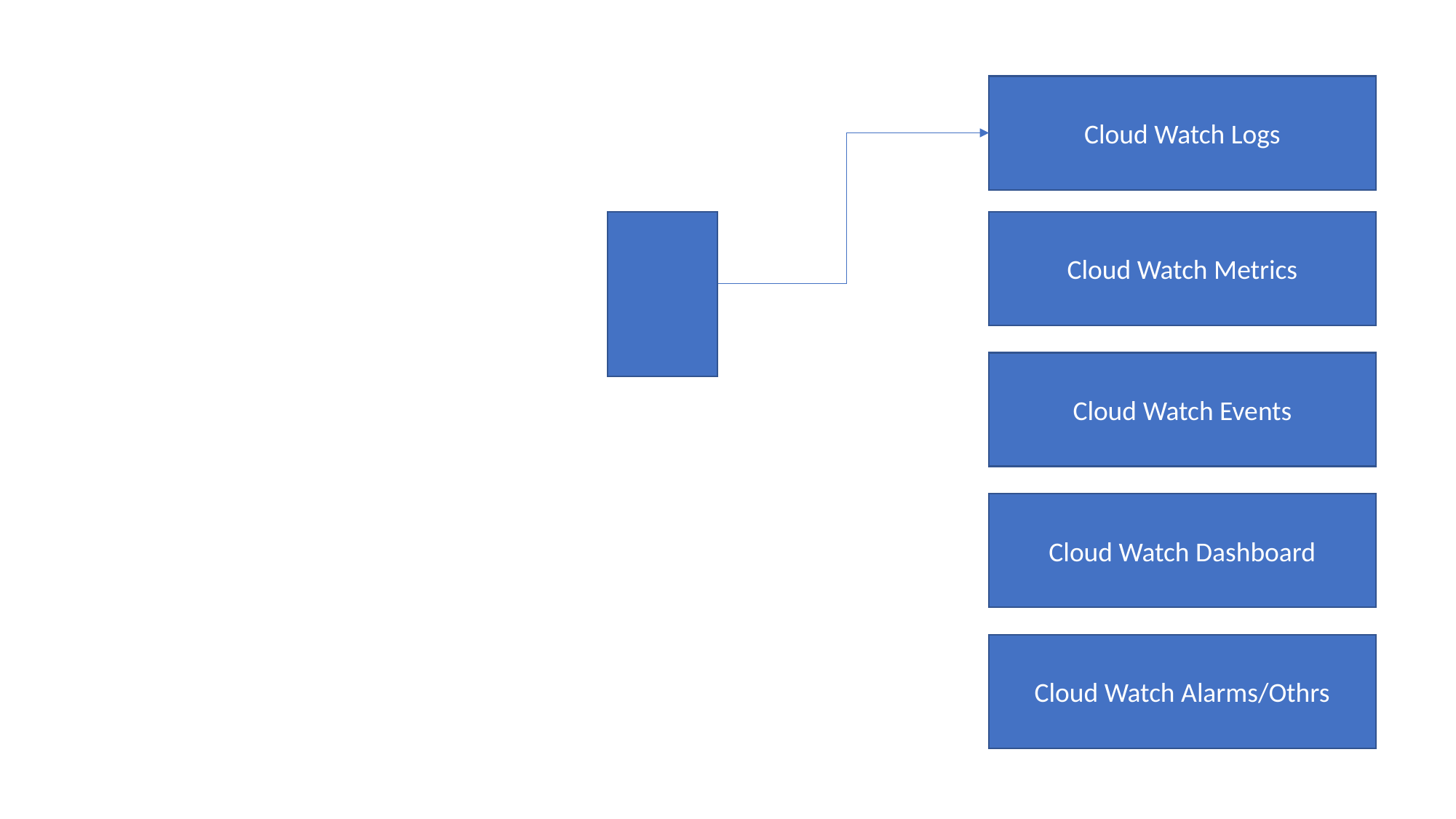

Cloud Watch Logs

Cloud Watch Metrics
Cloud Watch Events
Cloud Watch Dashboard
Cloud Watch Alarms/Othrs